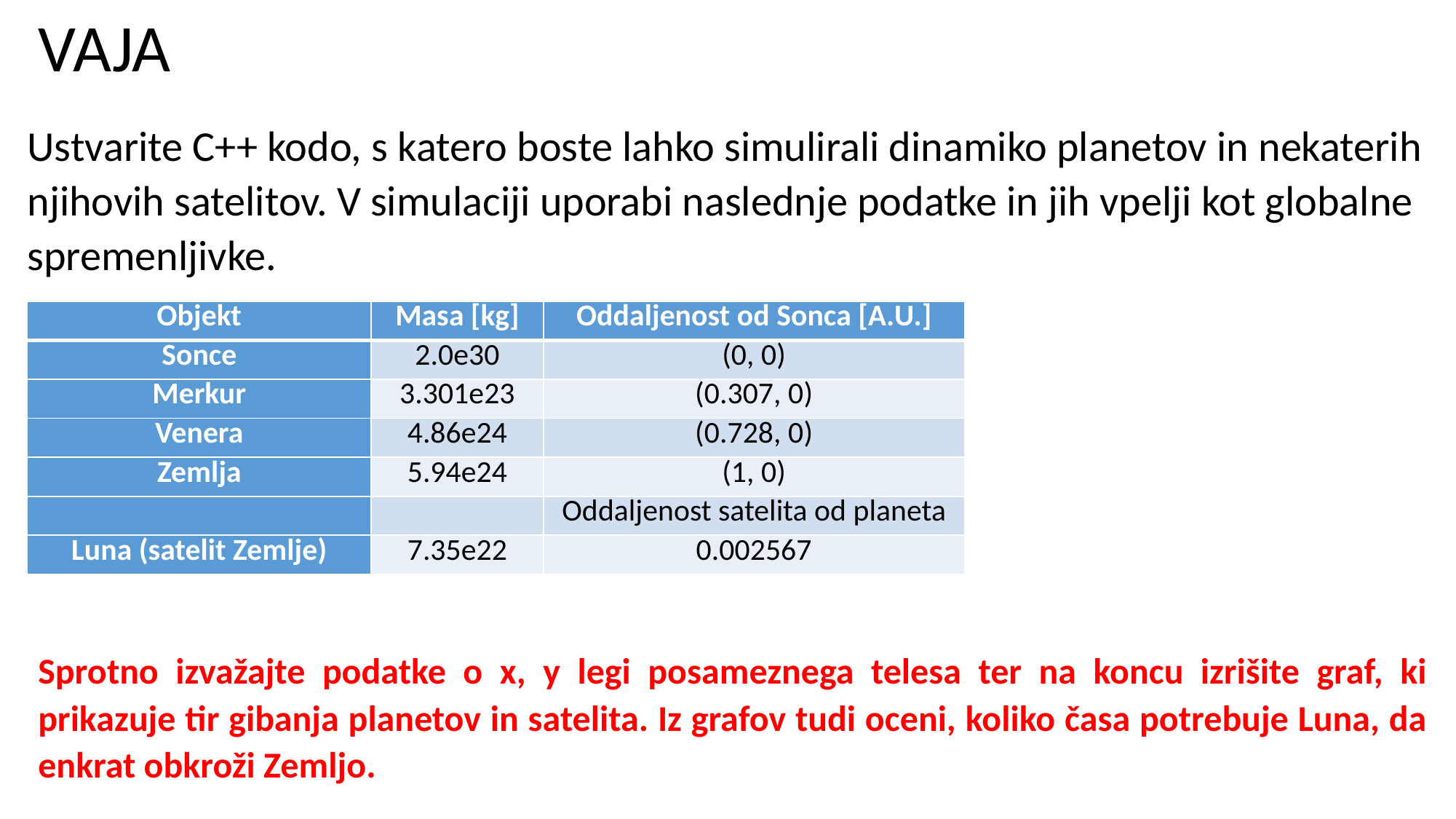

# VAJA
Ustvarite C++ kodo, s katero boste lahko simulirali dinamiko planetov in nekaterih njihovih satelitov. V simulaciji uporabi naslednje podatke in jih vpelji kot globalne spremenljivke.
| Objekt | Masa [kg] | Oddaljenost od Sonca [A.U.] |
| --- | --- | --- |
| Sonce | 2.0e30 | (0, 0) |
| Merkur | 3.301e23 | (0.307, 0) |
| Venera | 4.86e24 | (0.728, 0) |
| Zemlja | 5.94e24 | (1, 0) |
|  |  | Oddaljenost satelita od planeta |
| Luna (satelit Zemlje) | 7.35e22 | 0.002567 |
Sprotno izvažajte podatke o x, y legi posameznega telesa ter na koncu izrišite graf, ki prikazuje tir gibanja planetov in satelita. Iz grafov tudi oceni, koliko časa potrebuje Luna, da enkrat obkroži Zemljo.